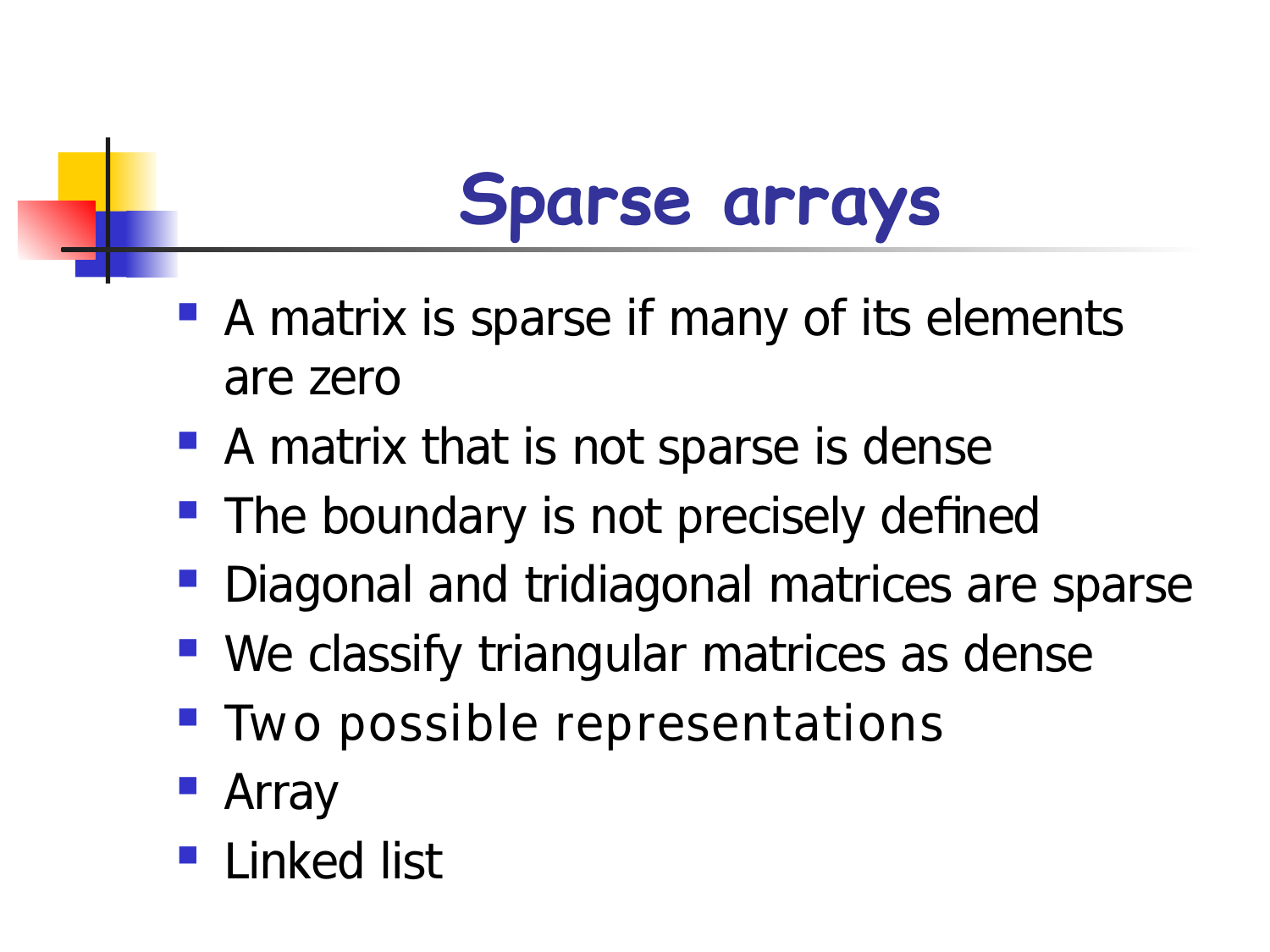

# Sparse arrays
A matrix is sparse if many of its elements are zero
A matrix that is not sparse is dense
The boundary is not precisely defined
Diagonal and tridiagonal matrices are sparse
We classify triangular matrices as dense
Two possible representations
Array
Linked list